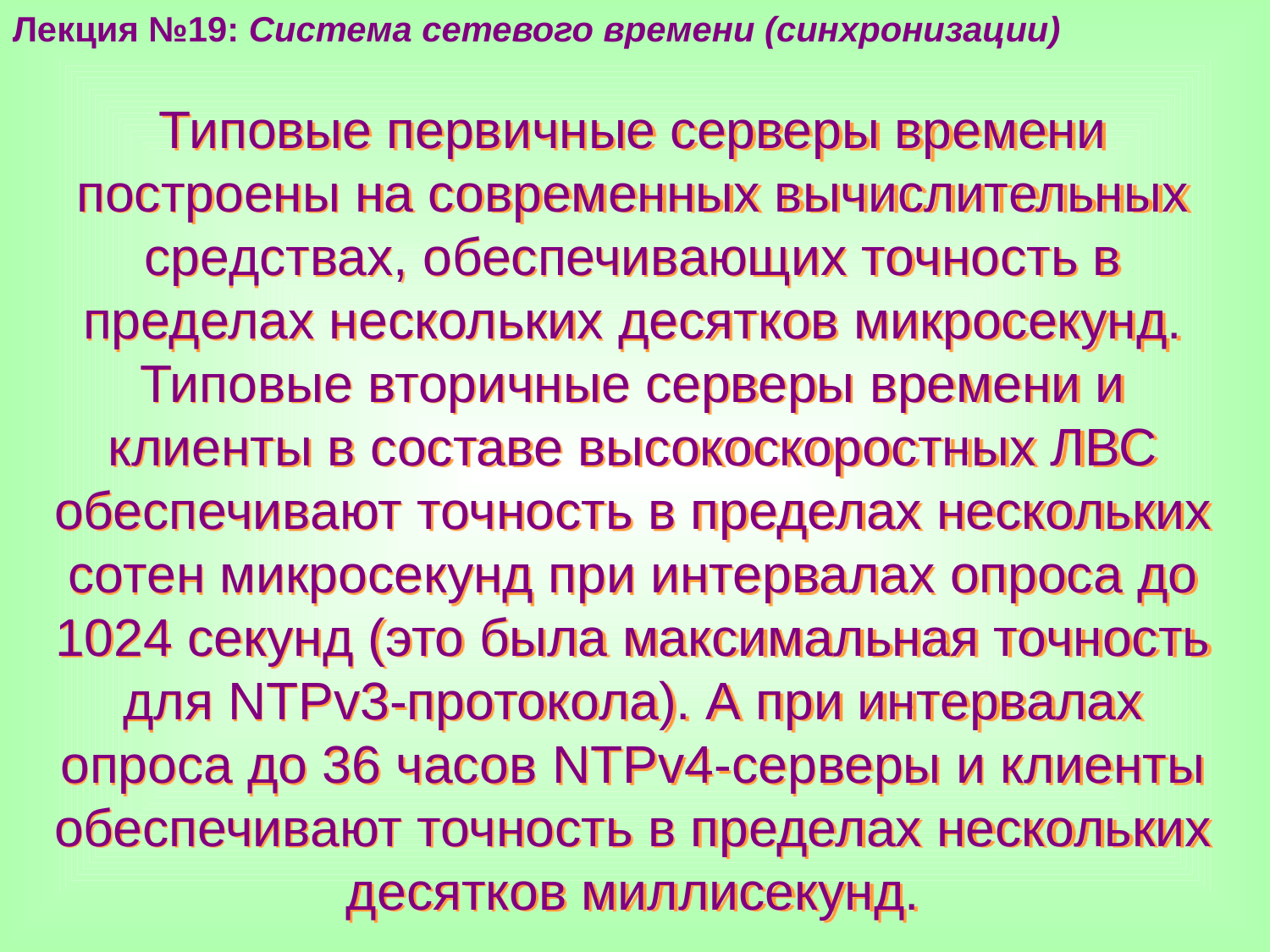

Лекция №19: Система сетевого времени (синхронизации)
Типовые первичные серверы времени построены на современных вычислительных средствах, обеспечивающих точность в пределах нескольких десятков микросекунд. Типовые вторичные серверы времени и клиенты в составе высокоскоростных ЛВС обеспечивают точность в пределах нескольких сотен микросекунд при интервалах опроса до 1024 секунд (это была максимальная точность для NTPv3-протокола). А при интервалах опроса до 36 часов NTPv4-серверы и клиенты обеспечивают точность в пределах нескольких десятков миллисекунд.